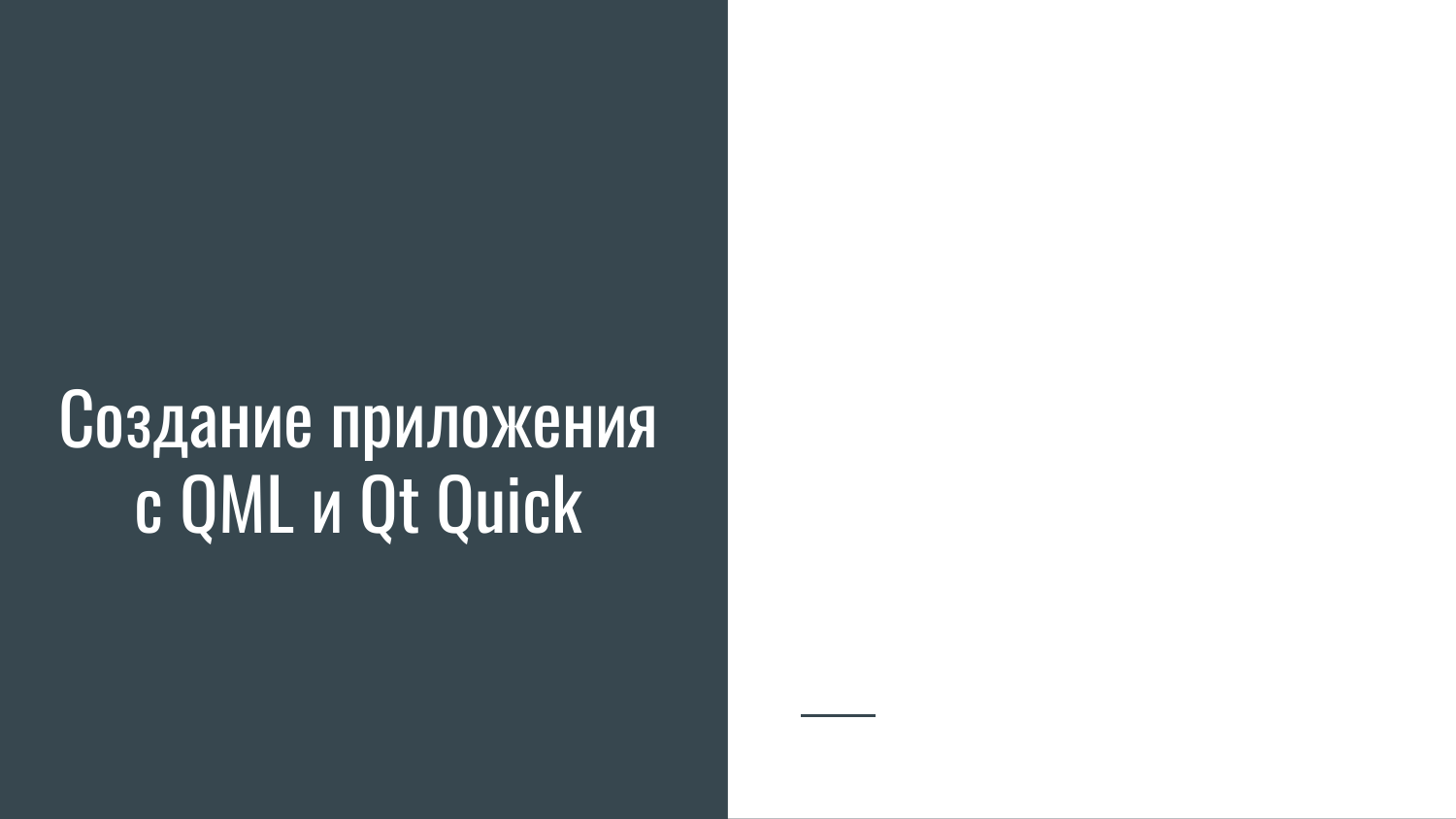

# Создание приложения с QML и Qt Quick